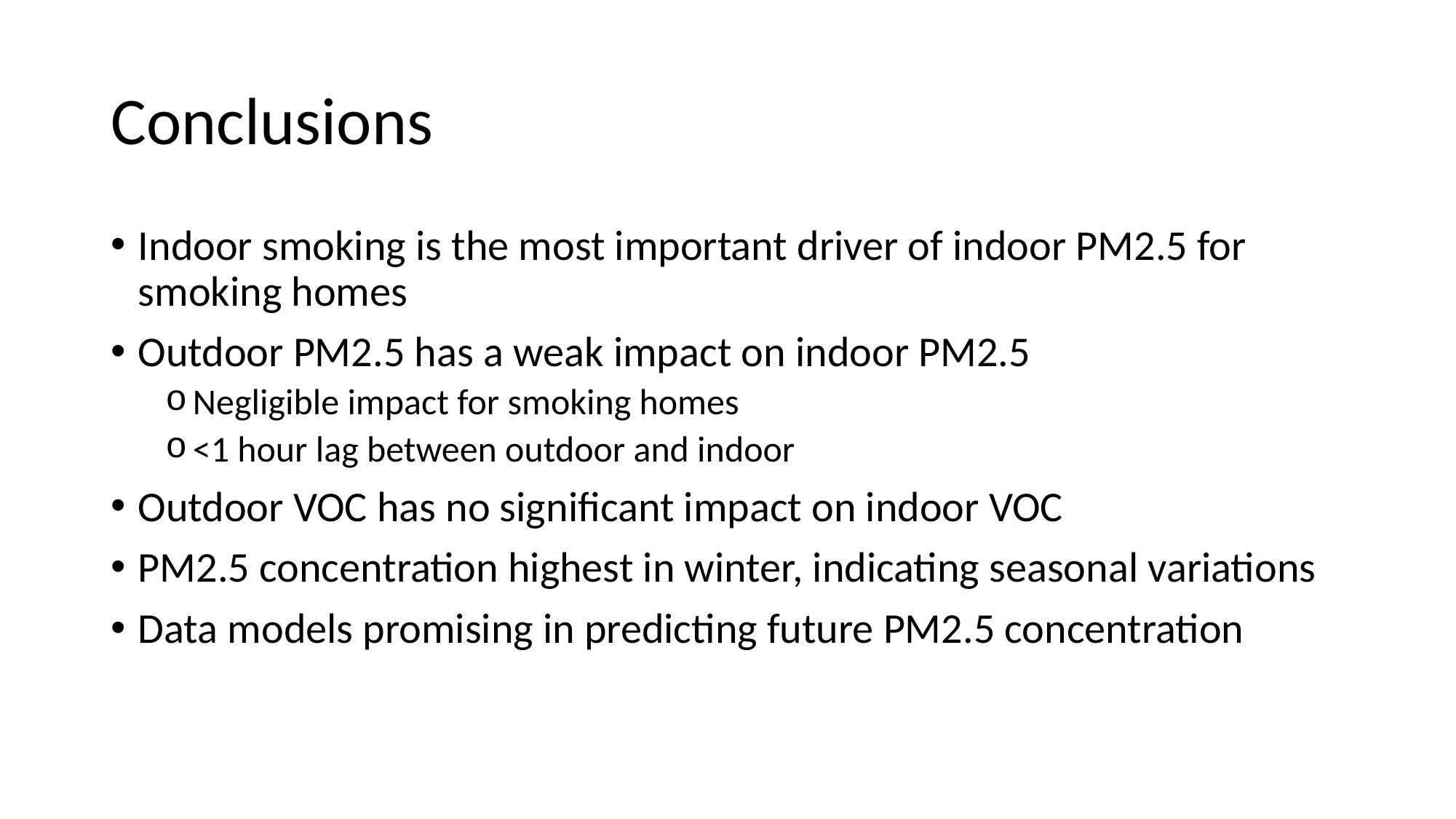

# Conclusions
Indoor smoking is the most important driver of indoor PM2.5 for smoking homes
Outdoor PM2.5 has a weak impact on indoor PM2.5
Negligible impact for smoking homes
<1 hour lag between outdoor and indoor
Outdoor VOC has no significant impact on indoor VOC
PM2.5 concentration highest in winter, indicating seasonal variations
Data models promising in predicting future PM2.5 concentration